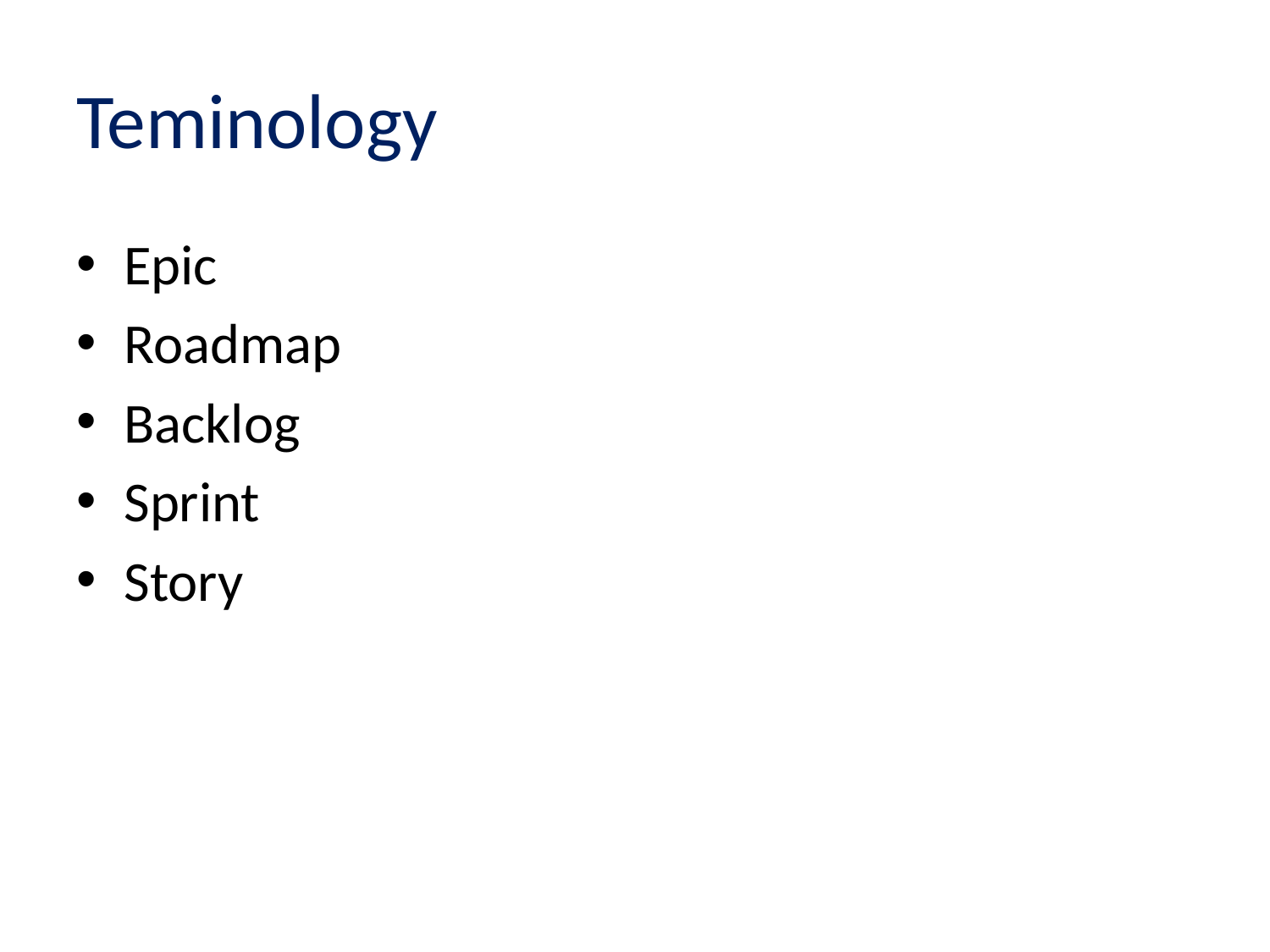

# Teminology
Epic
Roadmap
Backlog
Sprint
Story